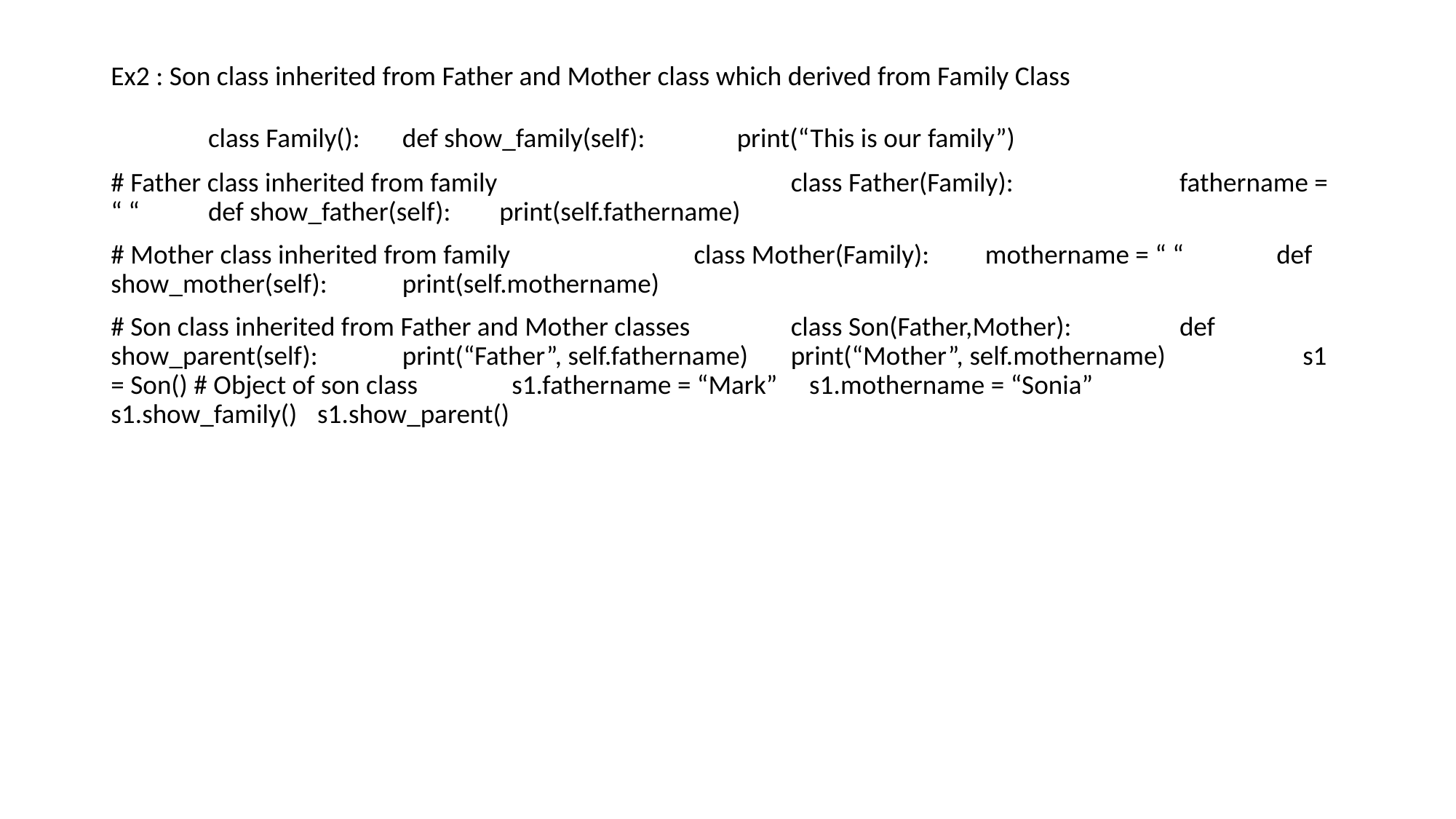

# Ex2 : Son class inherited from Father and Mother class which derived from Family Class
	class Family(): 											def show_family(self): 									       print(“This is our family”)
# Father class inherited from family                                        					class Father(Family): 										fathername = “ “ 										def show_father(self): 										print(self.fathername)
# Mother class inherited from family 								class Mother(Family): 										mothername = “ “ 									def show_mother(self): 										print(self.mothername)
# Son class inherited from Father and Mother classes 						class Son(Father,Mother): 										def show_parent(self): 										print(“Father”, self.fathername) 								print(“Mother”, self.mothername) 					                    s1 = Son() # Object of son class 								  s1.fathername = “Mark” 									   s1.mothername = “Sonia” 								         s1.show_family() 										  s1.show_parent()